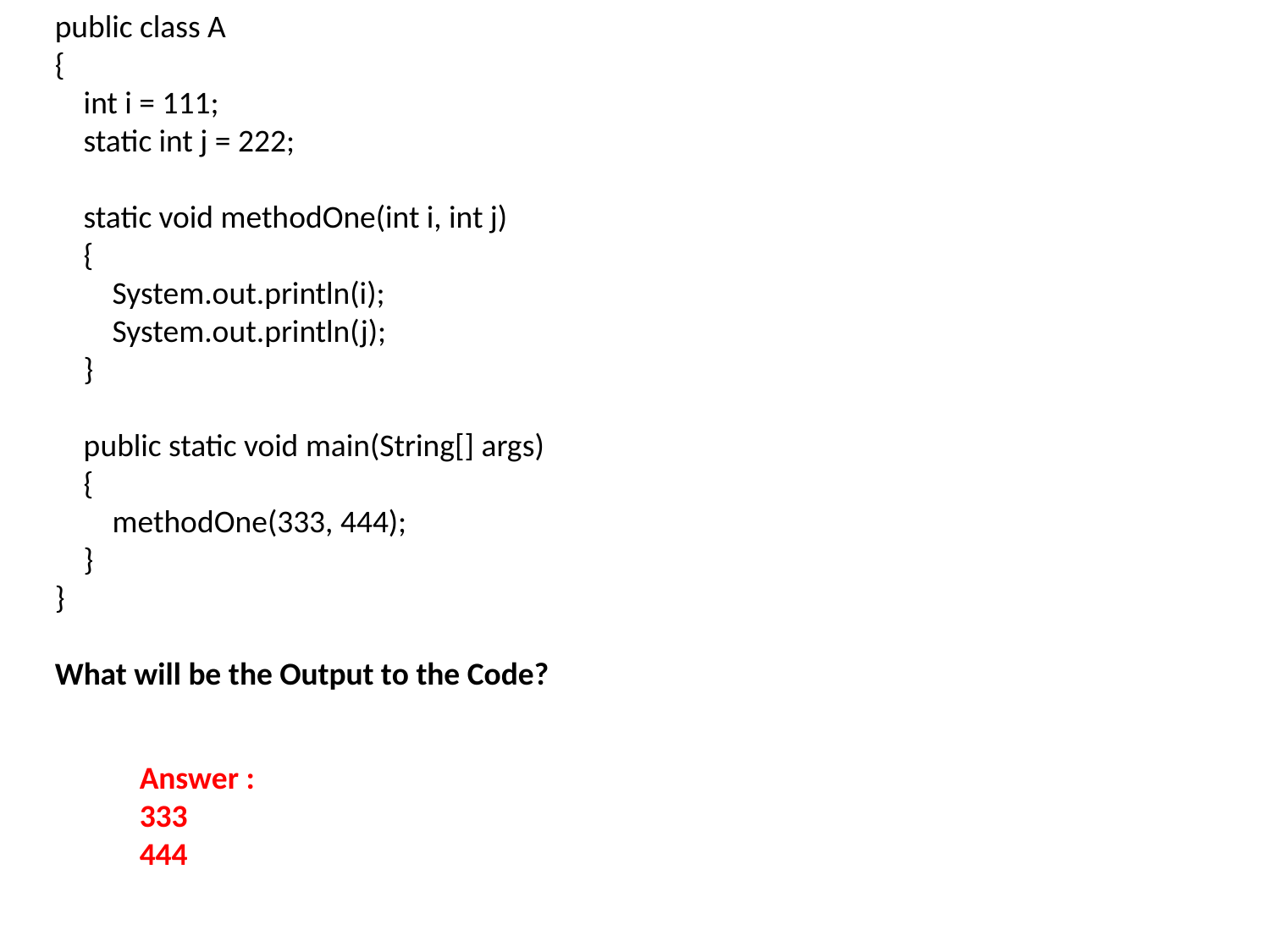

public class A
{
    int i = 111;
    static int j = 222;

    static void methodOne(int i, int j)
    {
        System.out.println(i);
        System.out.println(j);
    }

    public static void main(String[] args)
    {
        methodOne(333, 444);
    }
}

What will be the Output to the Code?
Answer :
333
444